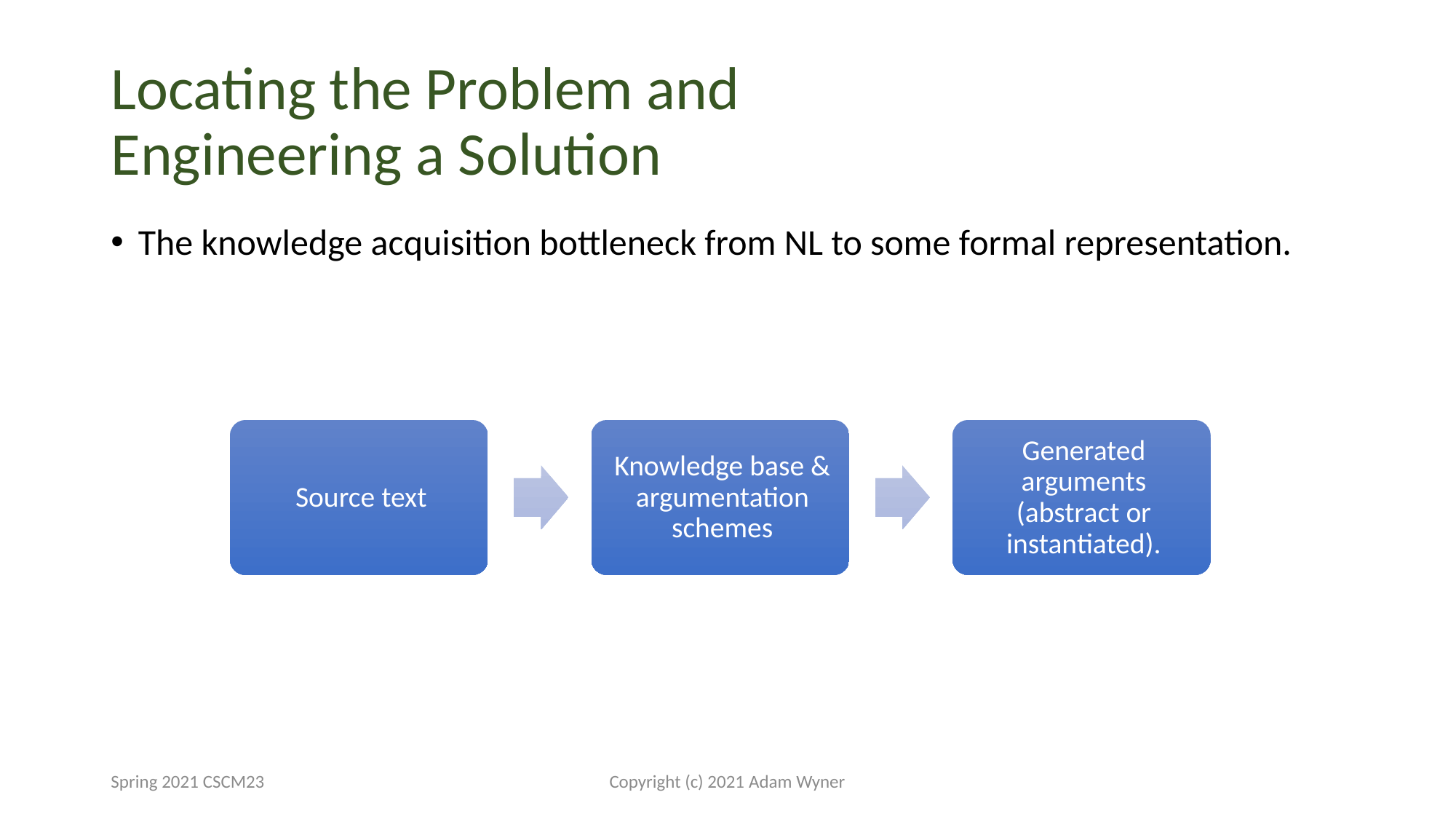

# Locating the Problem and Engineering a Solution
The knowledge acquisition bottleneck from NL to some formal representation.

Source text

Knowledge base & argumentation schemes

Generated arguments (abstract or instantiated).
Spring 2021 CSCM23
Copyright (c) 2021 Adam Wyner